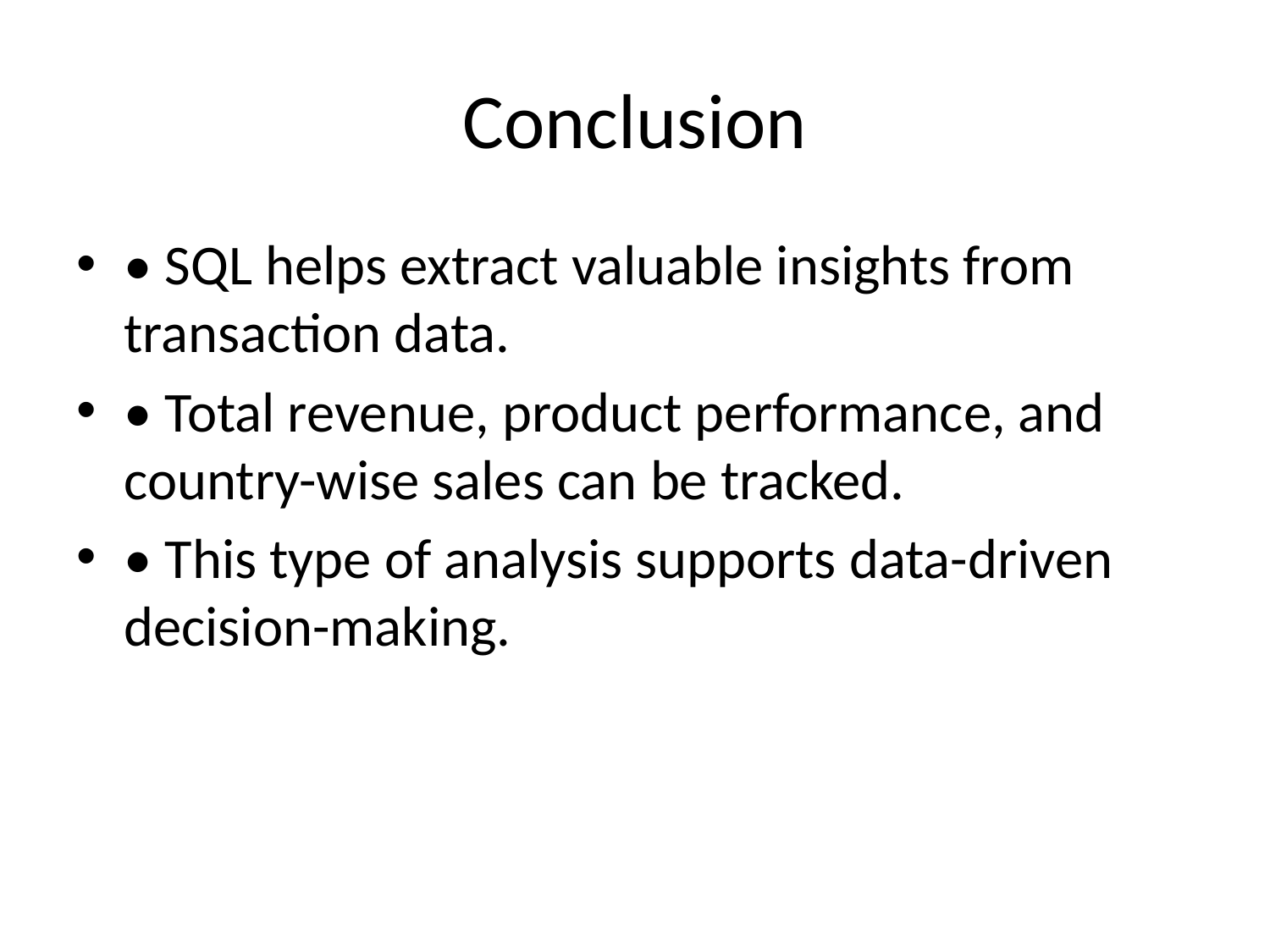

# Conclusion
• SQL helps extract valuable insights from transaction data.
• Total revenue, product performance, and country-wise sales can be tracked.
• This type of analysis supports data-driven decision-making.